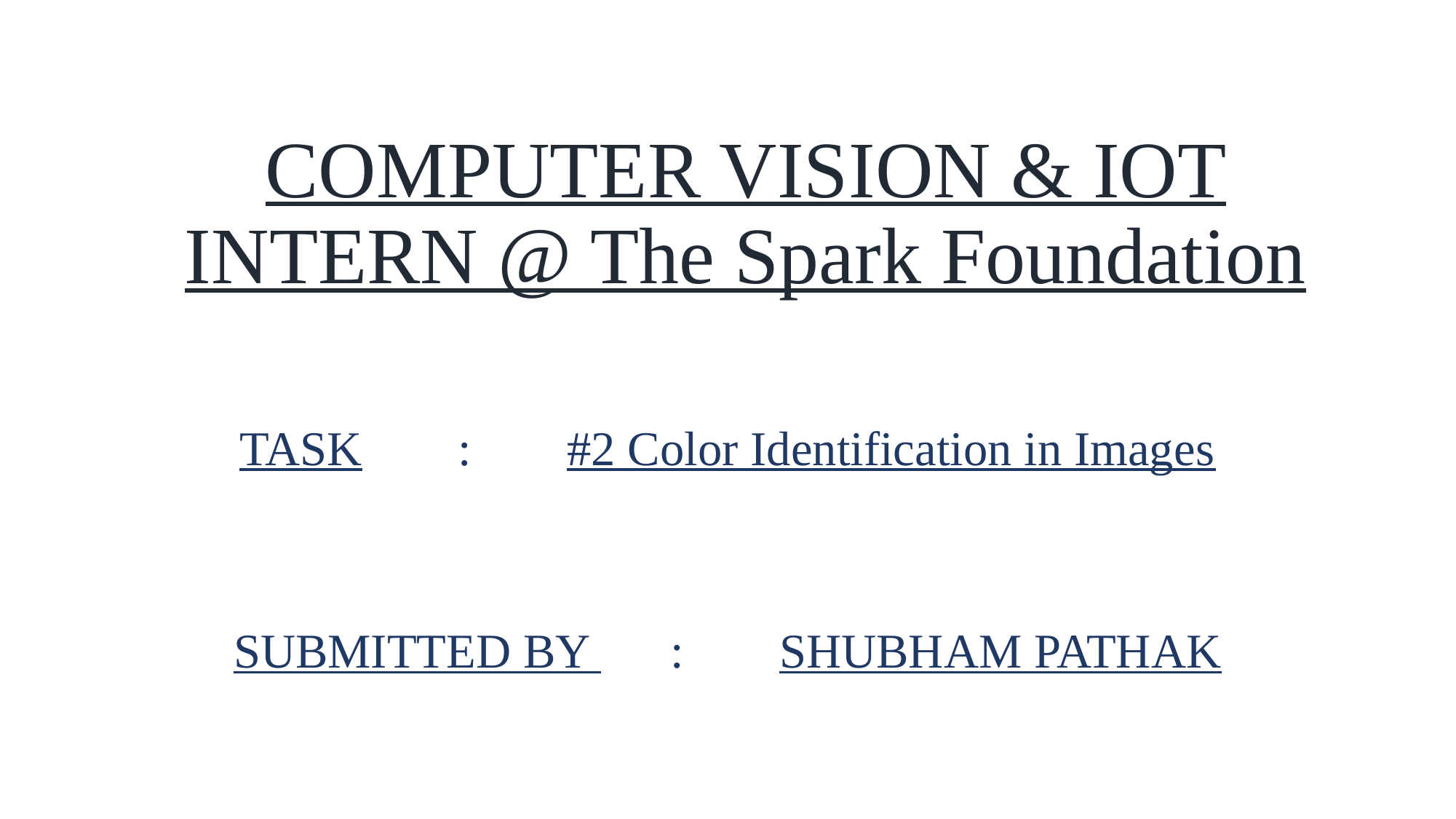

# COMPUTER VISION & IOT INTERN @ The Spark Foundation
TASK	:	#2 Color Identification in Images

SUBMITTED BY 	:	SHUBHAM PATHAK